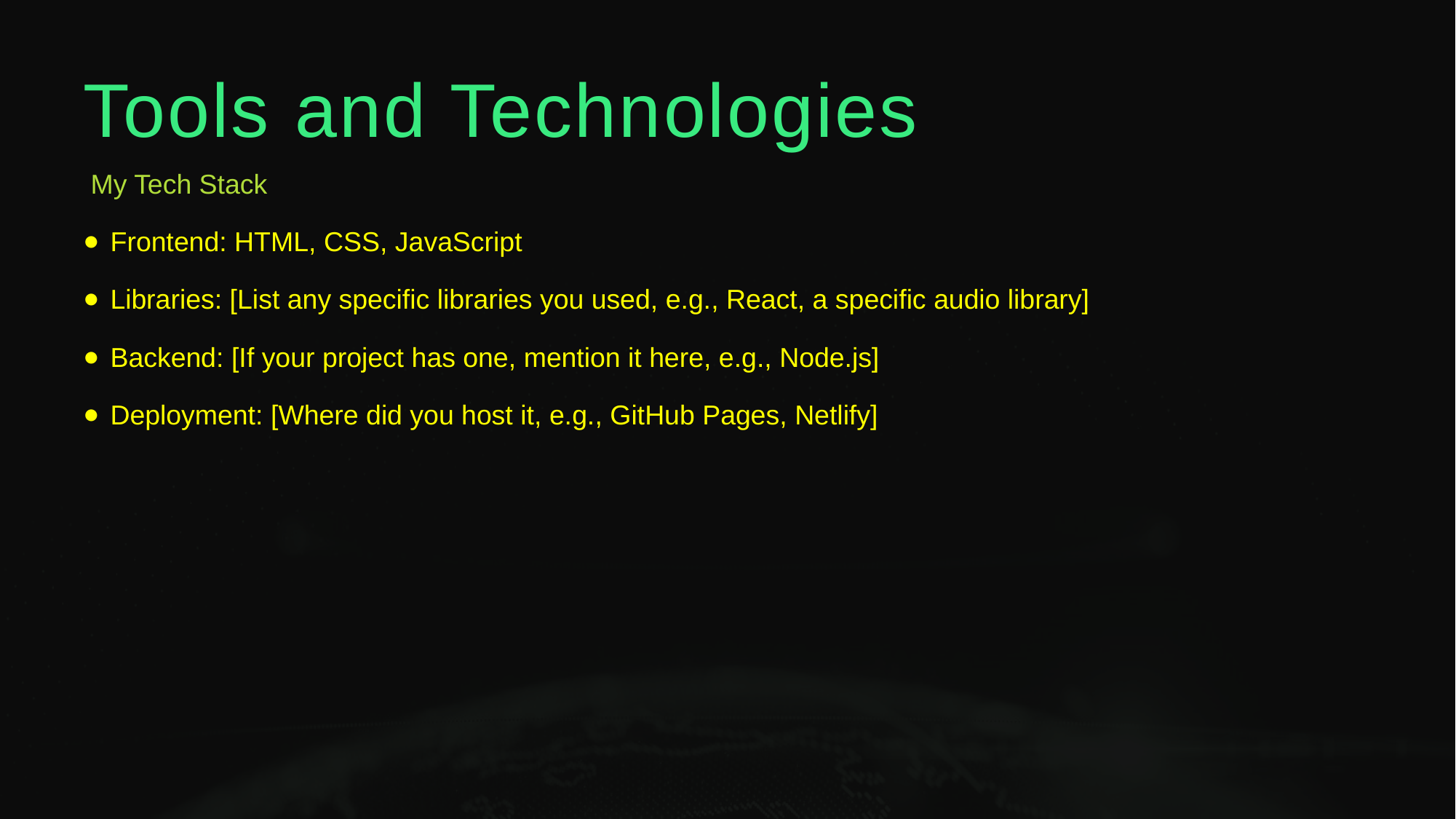

Tools and Technologies
 My Tech Stack
Frontend: HTML, CSS, JavaScript
Libraries: [List any specific libraries you used, e.g., React, a specific audio library]
Backend: [If your project has one, mention it here, e.g., Node.js]
Deployment: [Where did you host it, e.g., GitHub Pages, Netlify]